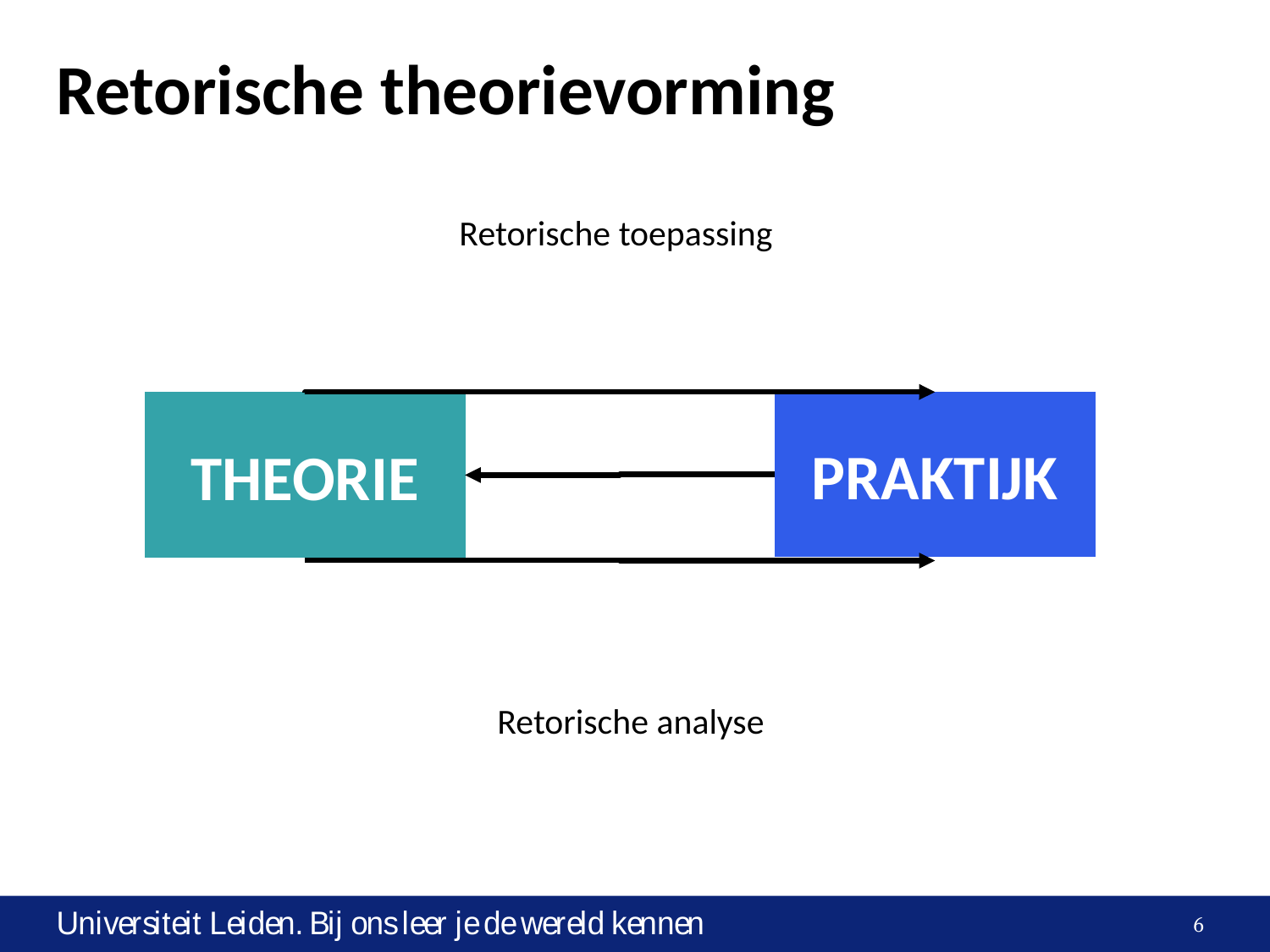

# Retorische theorievorming
Retorische toepassing

PRAKTIJK

THEORIE

Retorische analyse